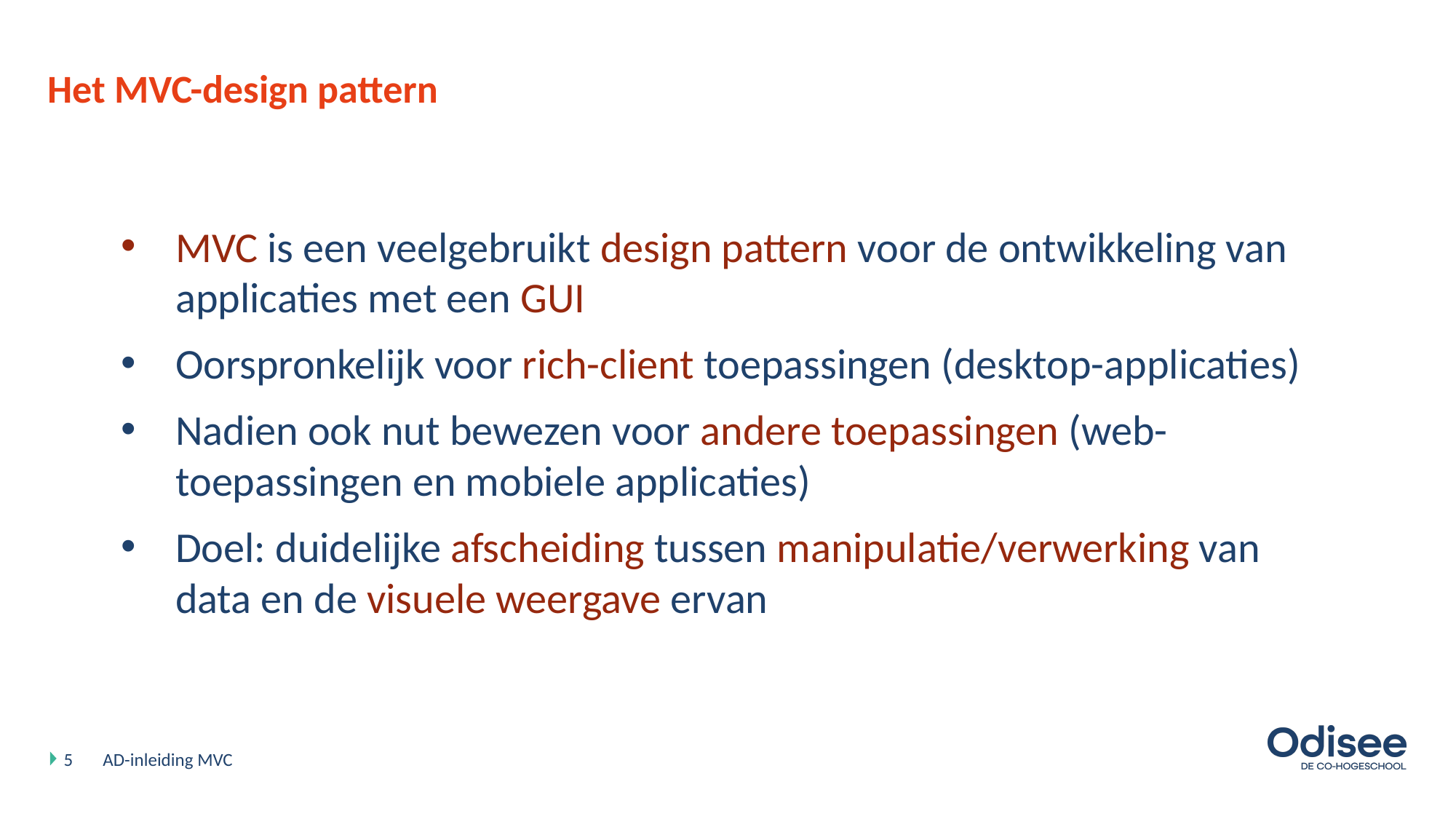

# Het MVC-design pattern
MVC is een veelgebruikt design pattern voor de ontwikkeling van applicaties met een GUI
Oorspronkelijk voor rich-client toepassingen (desktop-applicaties)
Nadien ook nut bewezen voor andere toepassingen (web-toepassingen en mobiele applicaties)
Doel: duidelijke afscheiding tussen manipulatie/verwerking van data en de visuele weergave ervan

5
AD-inleiding MVC